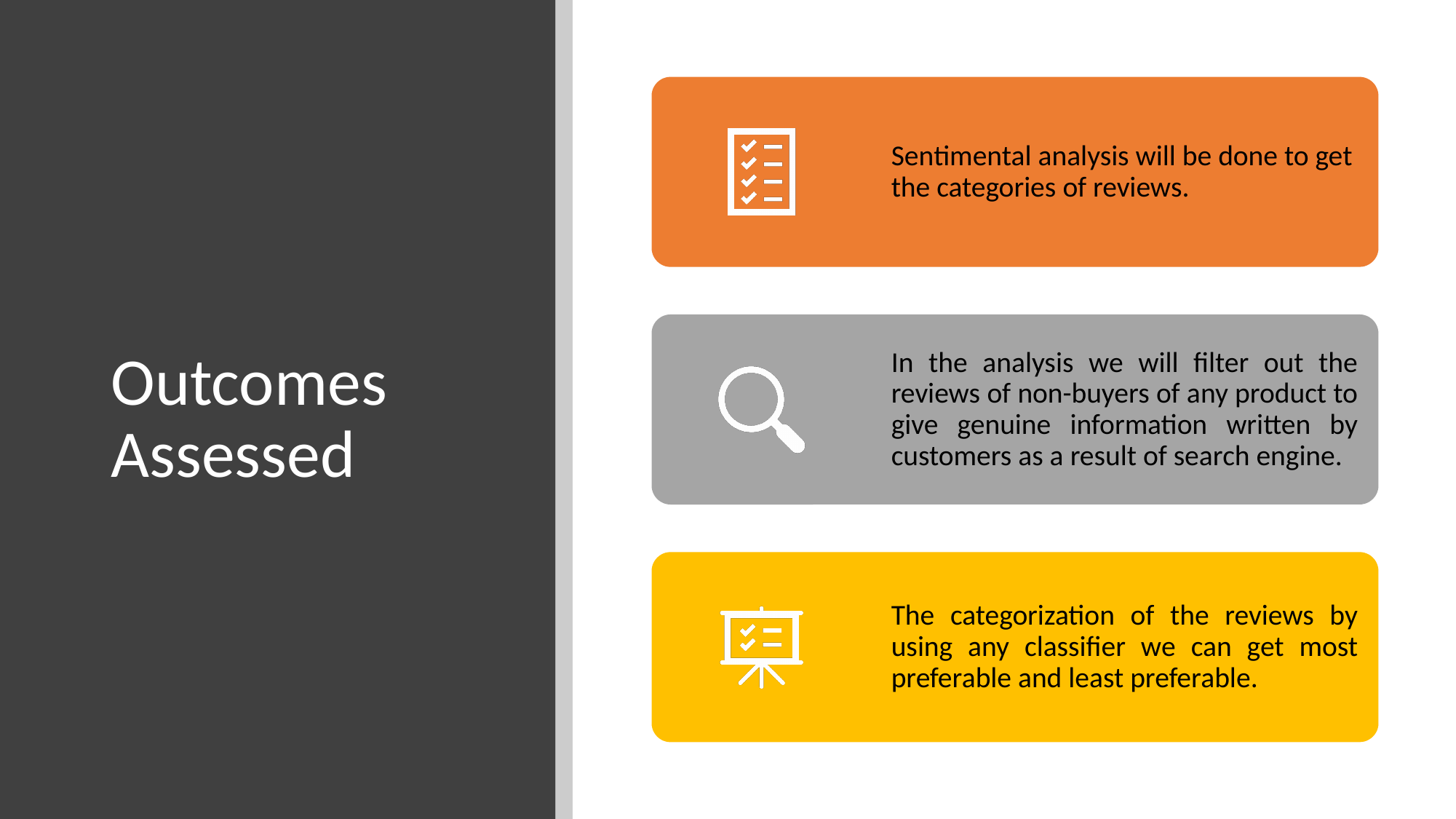

Sentimental analysis will be done to get the categories of reviews.
In the analysis we will filter out the reviews of non-buyers of any product to give genuine information written by customers as a result of search engine.
The categorization of the reviews by using any classifier we can get most preferable and least preferable.
# Outcomes Assessed